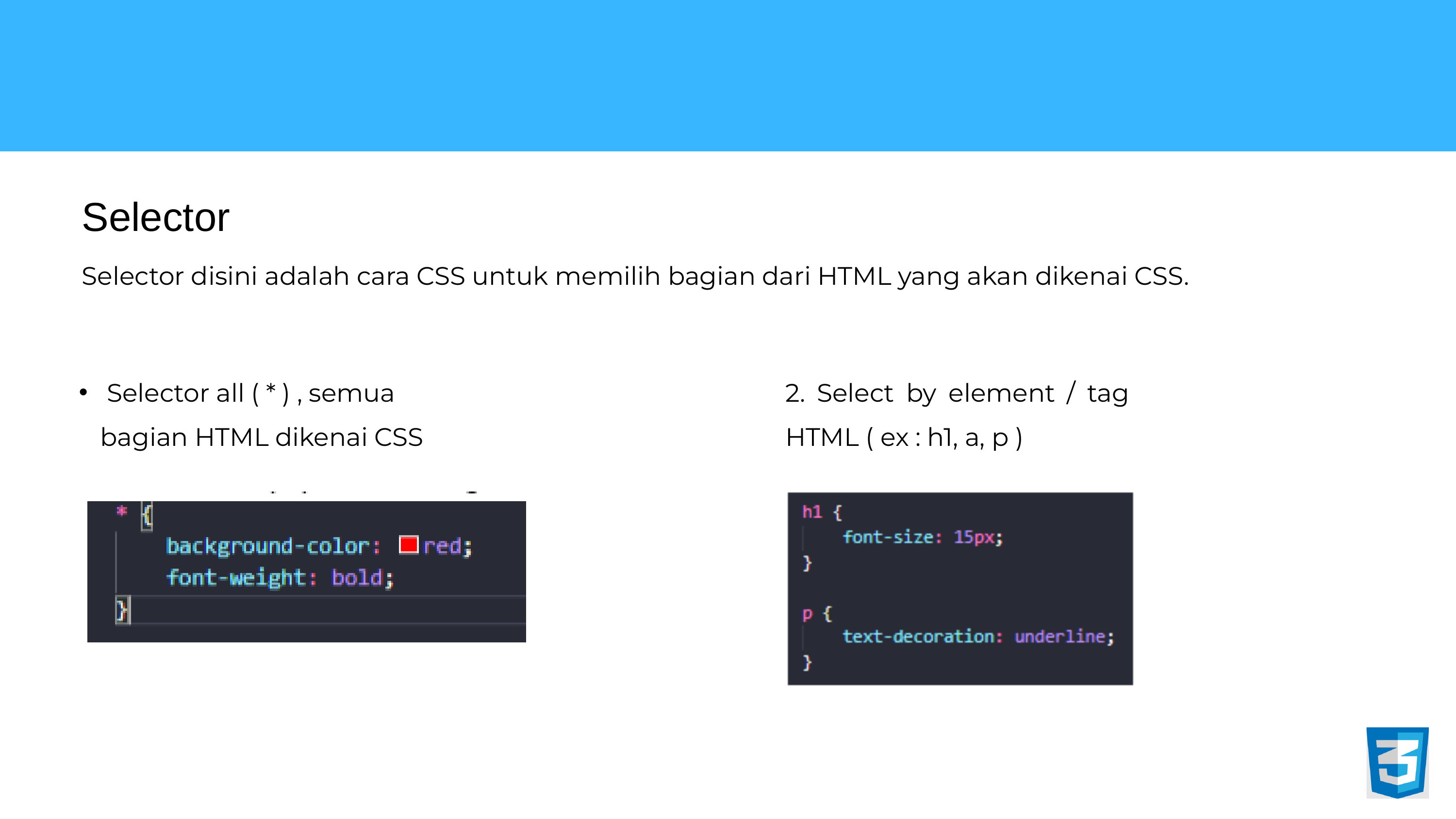

Selector
Selector disini adalah cara CSS untuk memilih bagian dari HTML yang akan dikenai CSS.
 Selector all ( * ) , semua bagian HTML dikenai CSS
2. Select by element / tag HTML ( ex : h1, a, p )